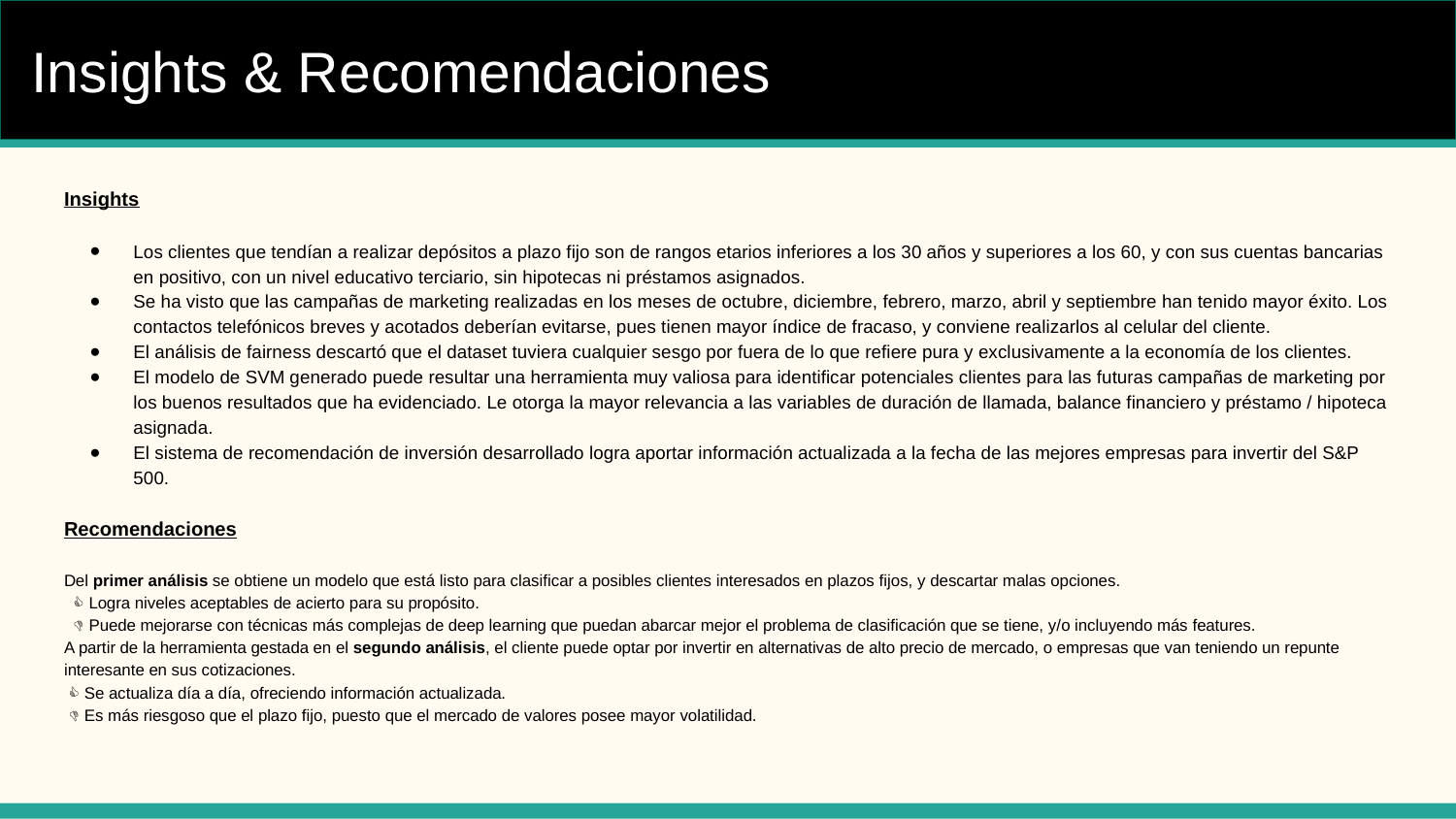

# Insights & Recomendaciones

Insights

Los clientes que tendían a realizar depósitos a plazo fijo son de rangos etarios inferiores a los 30 años y superiores a los 60, y con sus cuentas bancarias en positivo, con un nivel educativo terciario, sin hipotecas ni préstamos asignados.
Se ha visto que las campañas de marketing realizadas en los meses de octubre, diciembre, febrero, marzo, abril y septiembre han tenido mayor éxito. Los contactos telefónicos breves y acotados deberían evitarse, pues tienen mayor índice de fracaso, y conviene realizarlos al celular del cliente.
El análisis de fairness descartó que el dataset tuviera cualquier sesgo por fuera de lo que refiere pura y exclusivamente a la economía de los clientes.
El modelo de SVM generado puede resultar una herramienta muy valiosa para identificar potenciales clientes para las futuras campañas de marketing por los buenos resultados que ha evidenciado. Le otorga la mayor relevancia a las variables de duración de llamada, balance financiero y préstamo / hipoteca asignada.
El sistema de recomendación de inversión desarrollado logra aportar información actualizada a la fecha de las mejores empresas para invertir del S&P 500.
Recomendaciones

Del primer análisis se obtiene un modelo que está listo para clasificar a posibles clientes interesados en plazos fijos, y descartar malas opciones.
  👍 Logra niveles aceptables de acierto para su propósito.
  👎 Puede mejorarse con técnicas más complejas de deep learning que puedan abarcar mejor el problema de clasificación que se tiene, y/o incluyendo más features.
A partir de la herramienta gestada en el segundo análisis, el cliente puede optar por invertir en alternativas de alto precio de mercado, o empresas que van teniendo un repunte interesante en sus cotizaciones.
 👍 Se actualiza día a día, ofreciendo información actualizada.
 👎 Es más riesgoso que el plazo fijo, puesto que el mercado de valores posee mayor volatilidad.